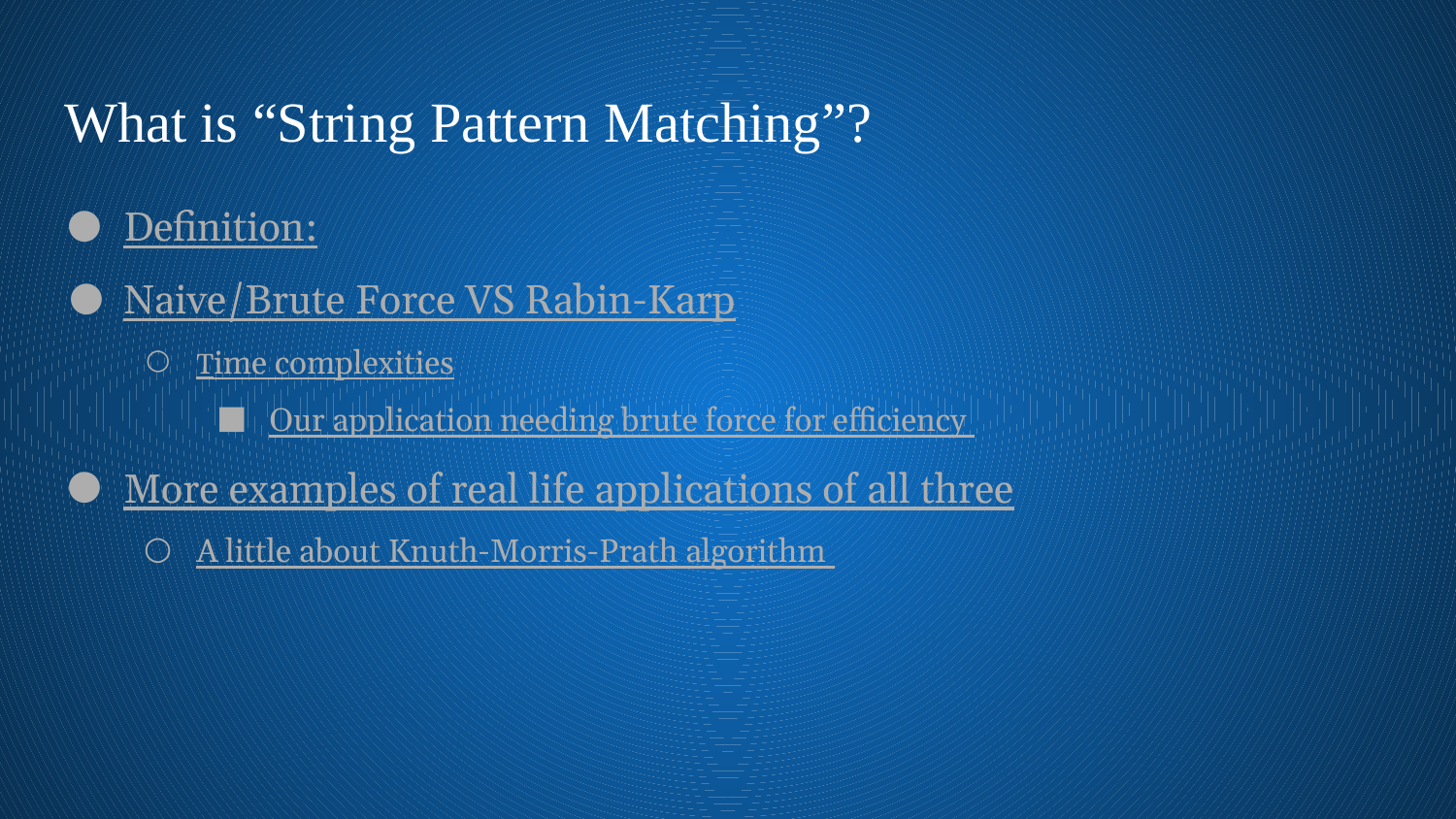

# What is “String Pattern Matching”?
Definition:
Naive/Brute Force VS Rabin-Karp
Time complexities
Our application needing brute force for efficiency
More examples of real life applications of all three
A little about Knuth-Morris-Prath algorithm